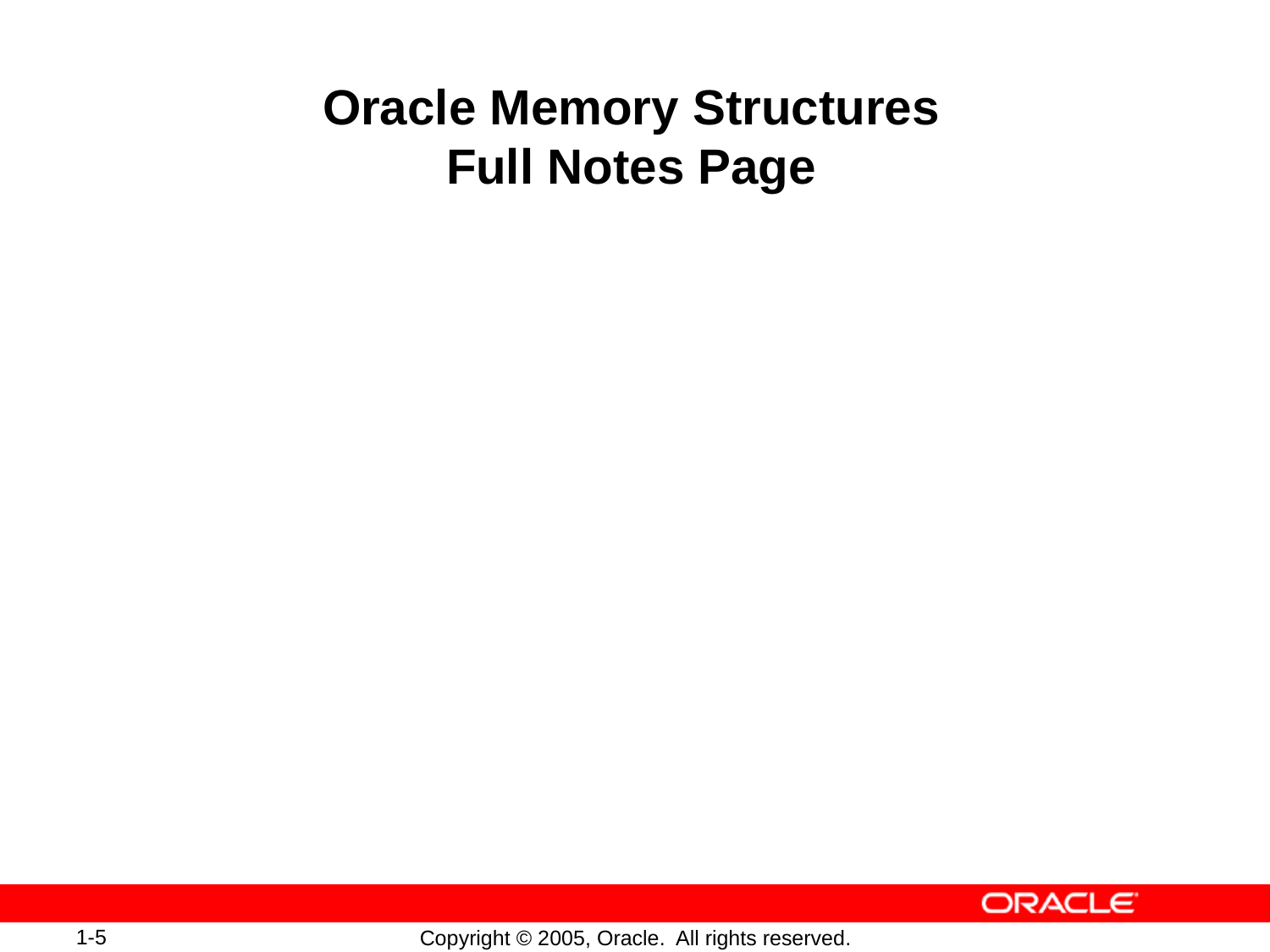

# Oracle Memory Structures Full Notes Page